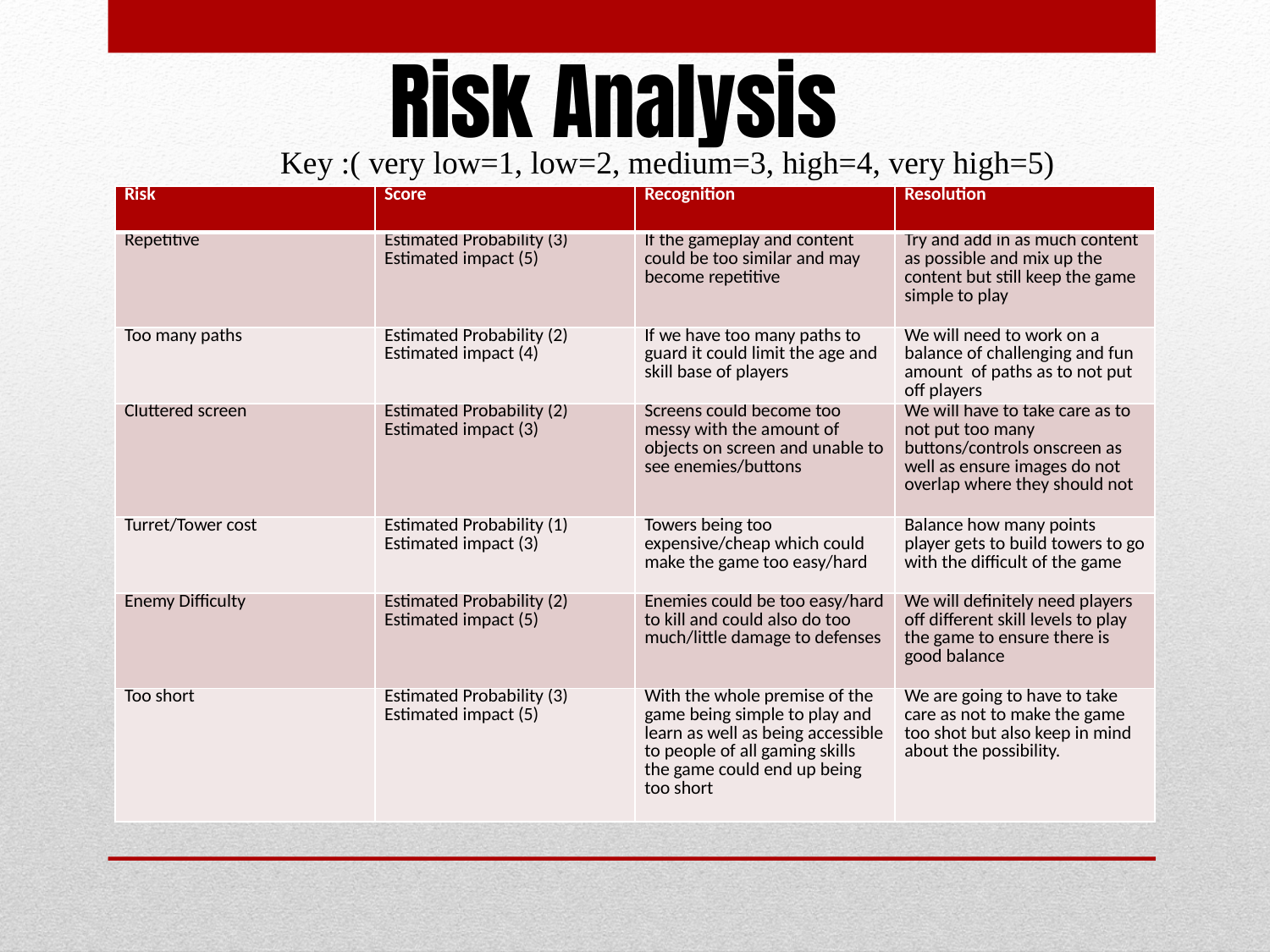

Risk Analysis
Key :( very low=1, low=2, medium=3, high=4, very high=5)
| Risk | Score | Recognition | Resolution |
| --- | --- | --- | --- |
| Repetitive | Estimated Probability (3) Estimated impact (5) | If the gameplay and content could be too similar and may become repetitive | Try and add in as much content as possible and mix up the content but still keep the game simple to play |
| Too many paths | Estimated Probability (2) Estimated impact (4) | If we have too many paths to guard it could limit the age and skill base of players | We will need to work on a balance of challenging and fun amount of paths as to not put off players |
| Cluttered screen | Estimated Probability (2) Estimated impact (3) | Screens could become too messy with the amount of objects on screen and unable to see enemies/buttons | We will have to take care as to not put too many buttons/controls onscreen as well as ensure images do not overlap where they should not |
| Turret/Tower cost | Estimated Probability (1) Estimated impact (3) | Towers being too expensive/cheap which could make the game too easy/hard | Balance how many points player gets to build towers to go with the difficult of the game |
| Enemy Difficulty | Estimated Probability (2) Estimated impact (5) | Enemies could be too easy/hard to kill and could also do too much/little damage to defenses | We will definitely need players off different skill levels to play the game to ensure there is good balance |
| Too short | Estimated Probability (3) Estimated impact (5) | With the whole premise of the game being simple to play and learn as well as being accessible to people of all gaming skills the game could end up being too short | We are going to have to take care as not to make the game too shot but also keep in mind about the possibility. |